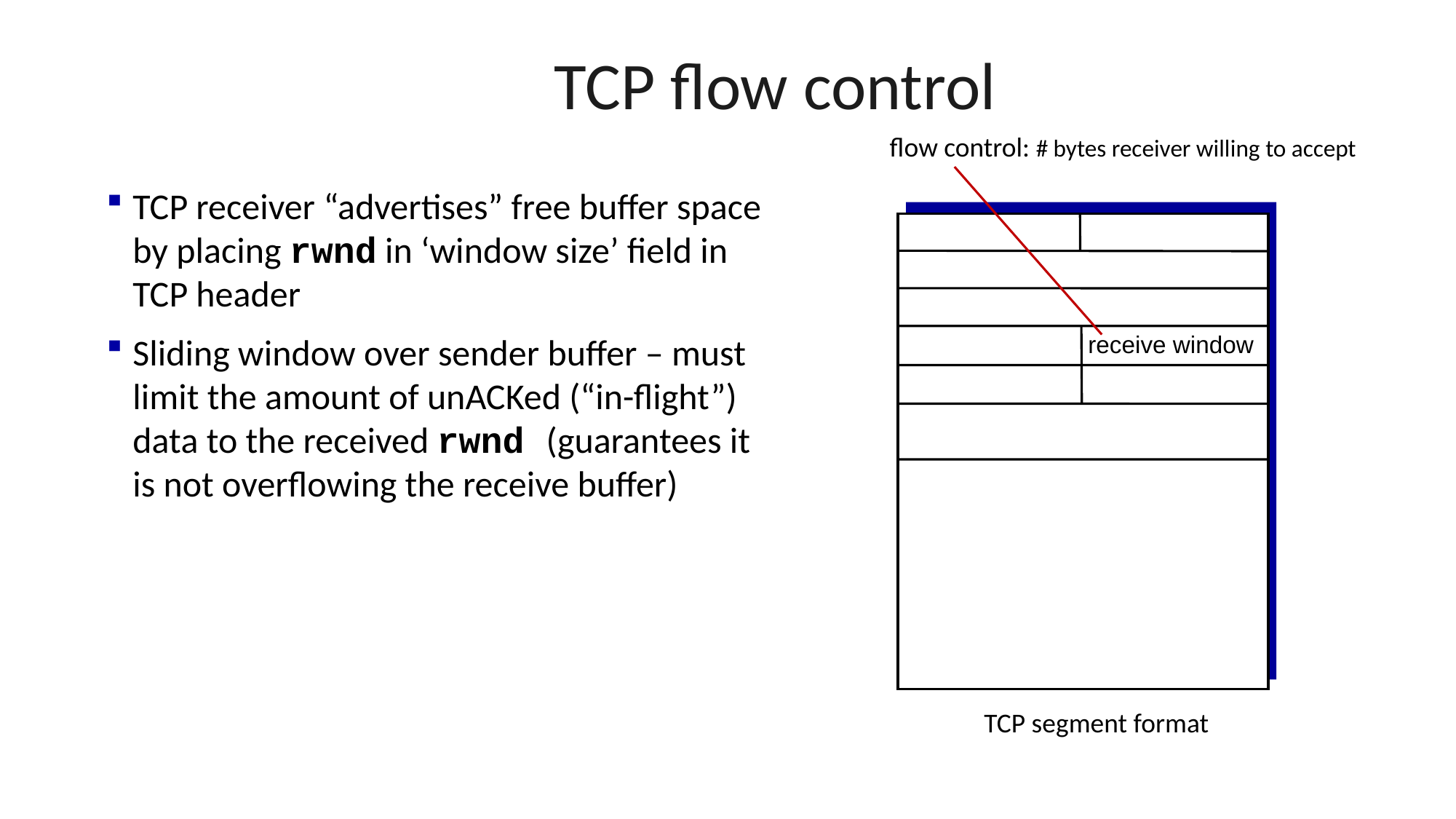

# TCP flow control
flow control: # bytes receiver willing to accept

receive window

TCP segment format
TCP receiver “advertises” free buffer space by placing rwnd in ‘window size’ field in TCP header
Sliding window over sender buffer – must limit the amount of unACKed (“in-flight”) data to the received rwnd (guarantees it is not overflowing the receive buffer)